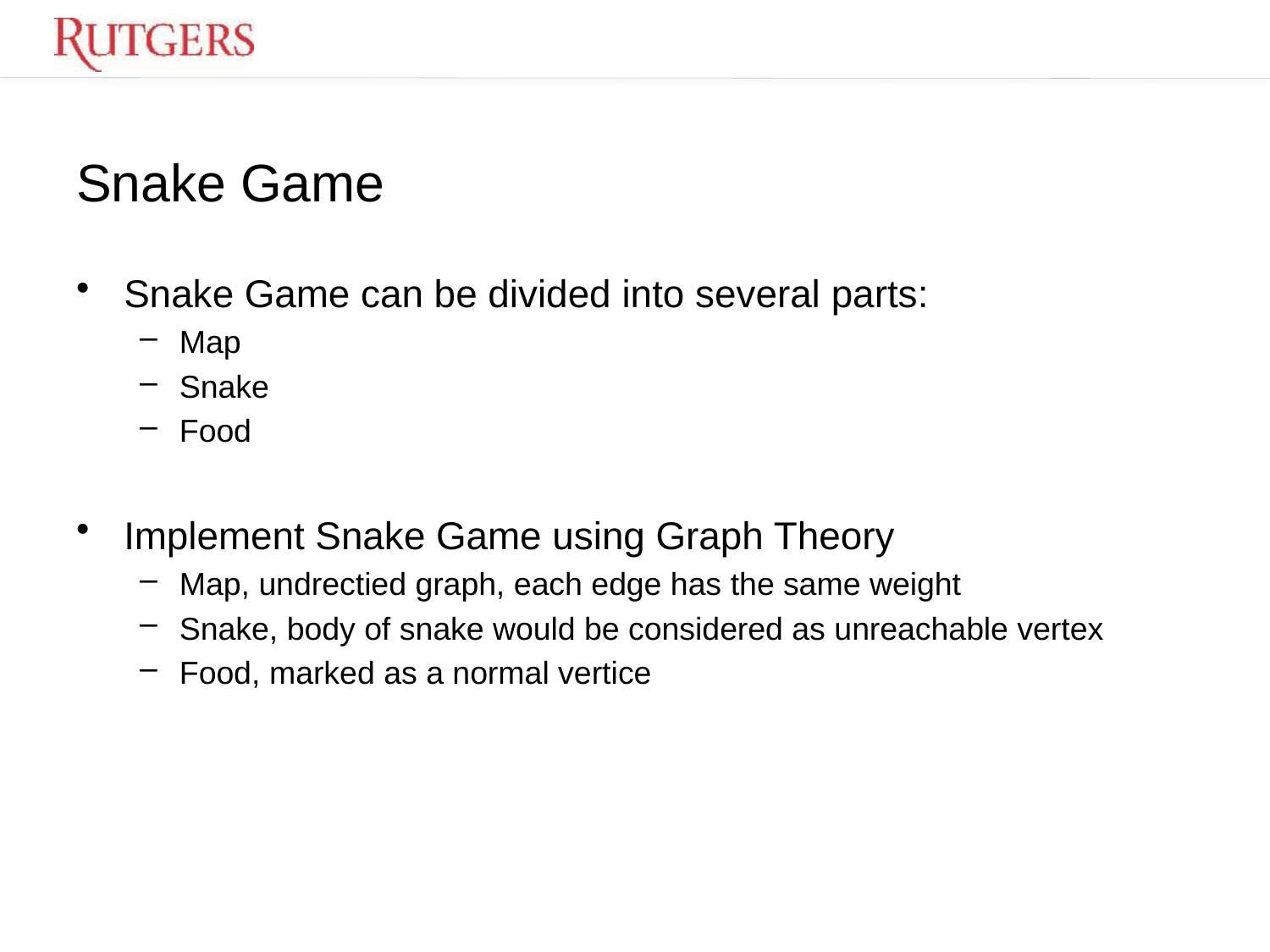

# Snake Game
Snake Game can be divided into several parts:
Map
Snake
Food

Implement Snake Game using Graph Theory
Map, undrectied graph, each edge has the same weight
Snake, body of snake would be considered as unreachable vertex
Food, marked as a normal vertice